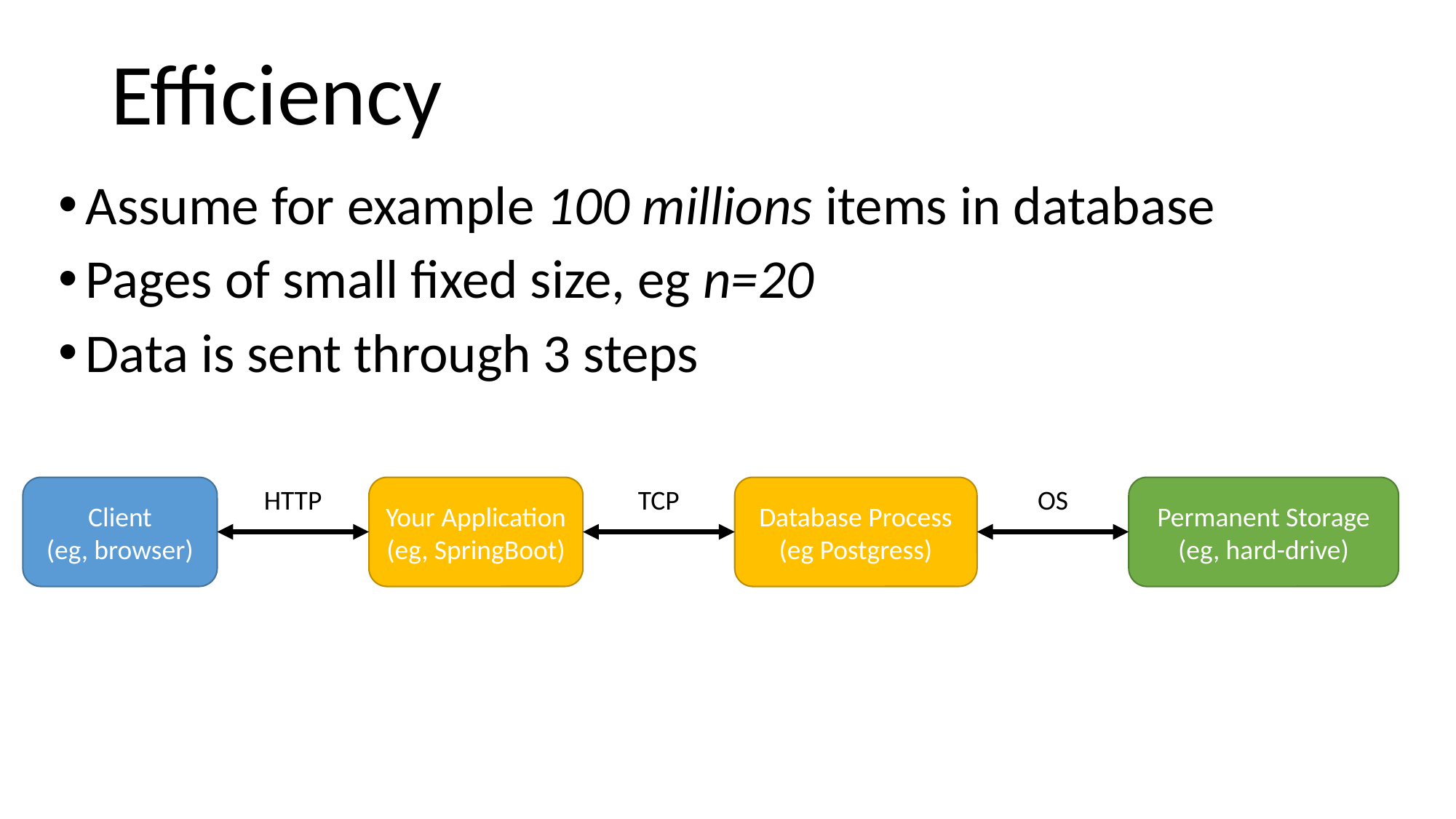

# Efficiency
Assume for example 100 millions items in database
Pages of small fixed size, eg n=20
Data is sent through 3 steps
Client
(eg, browser)
HTTP
Your Application
(eg, SpringBoot)
TCP
Database Process
(eg Postgress)
OS
Permanent Storage
(eg, hard-drive)